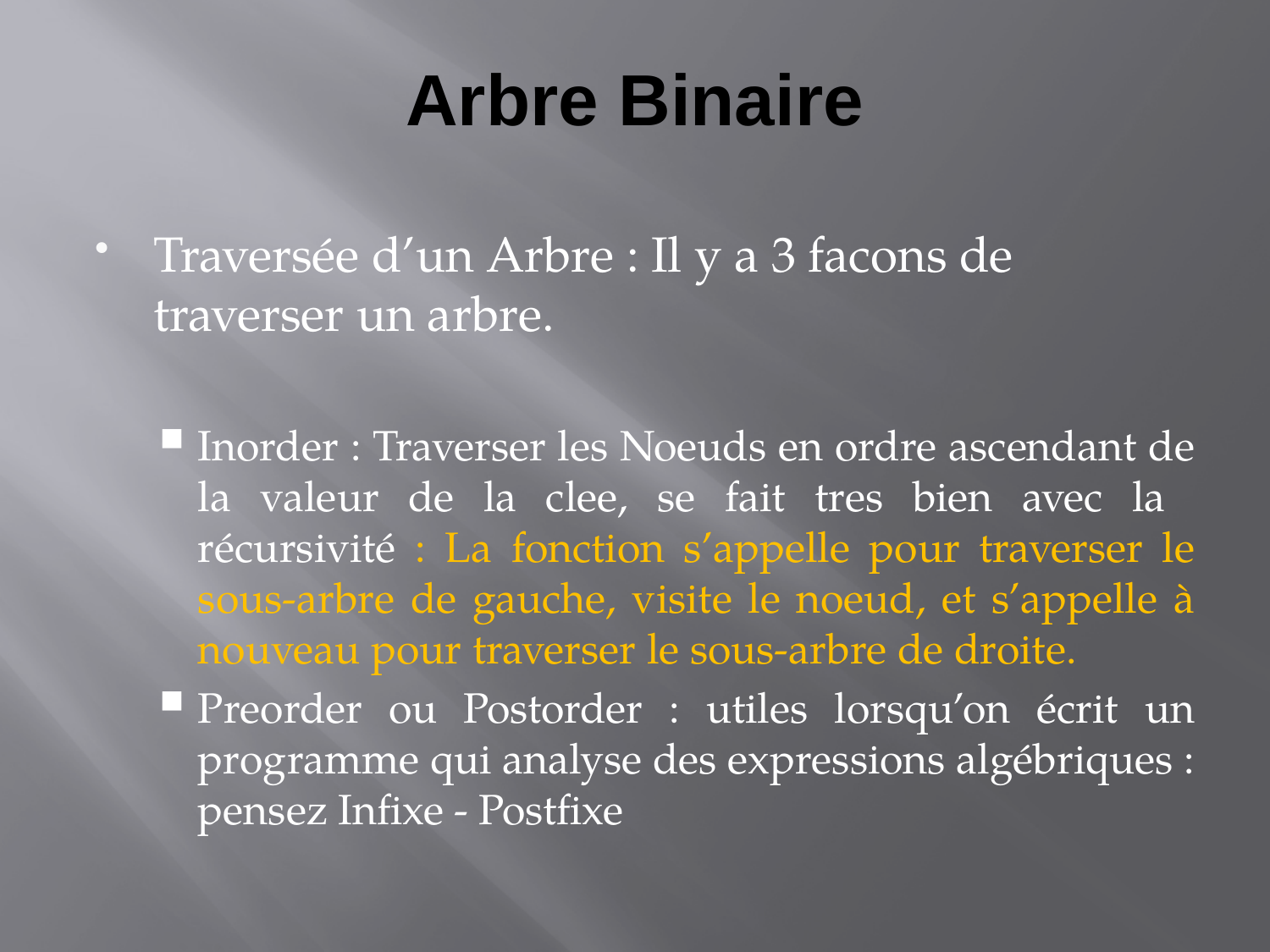

# Arbre Binaire
Traversée d’un Arbre : Il y a 3 facons de traverser un arbre.

Inorder : Traverser les Noeuds en ordre ascendant de la valeur de la clee, se fait tres bien avec la  récursivité : La fonction s’appelle pour traverser le sous-arbre de gauche, visite le noeud, et s’appelle à nouveau pour traverser le sous-arbre de droite.
Preorder ou Postorder : utiles lorsqu’on écrit un programme qui analyse des expressions algébriques : pensez Infixe - Postfixe